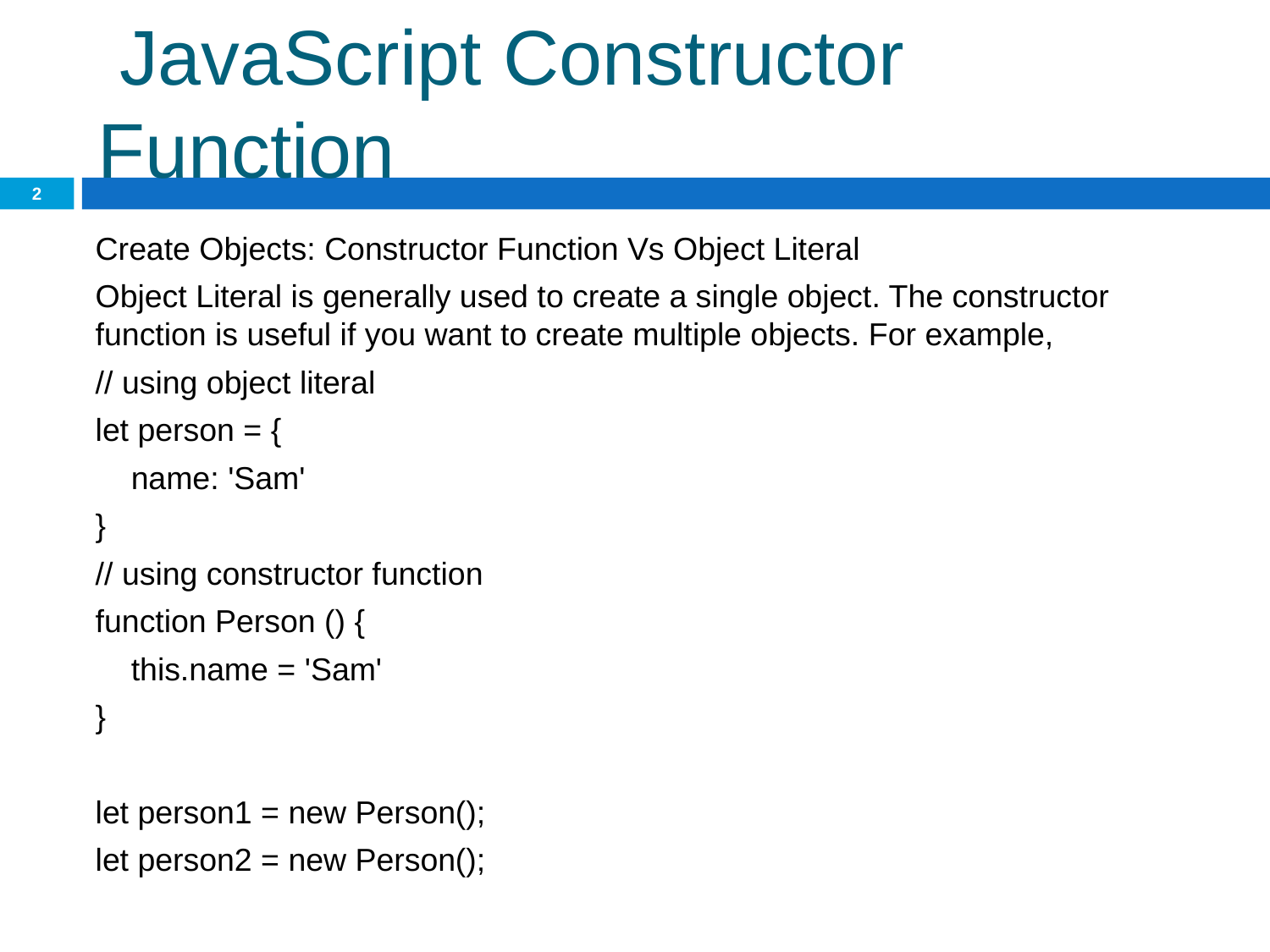

# JavaScript Constructor Function
2
Create Objects: Constructor Function Vs Object Literal
Object Literal is generally used to create a single object. The constructor function is useful if you want to create multiple objects. For example,
// using object literal
let person = {
    name: 'Sam'
}
// using constructor function
function Person () {
    this.name = 'Sam'
}

let person1 = new Person();
let person2 = new Person();